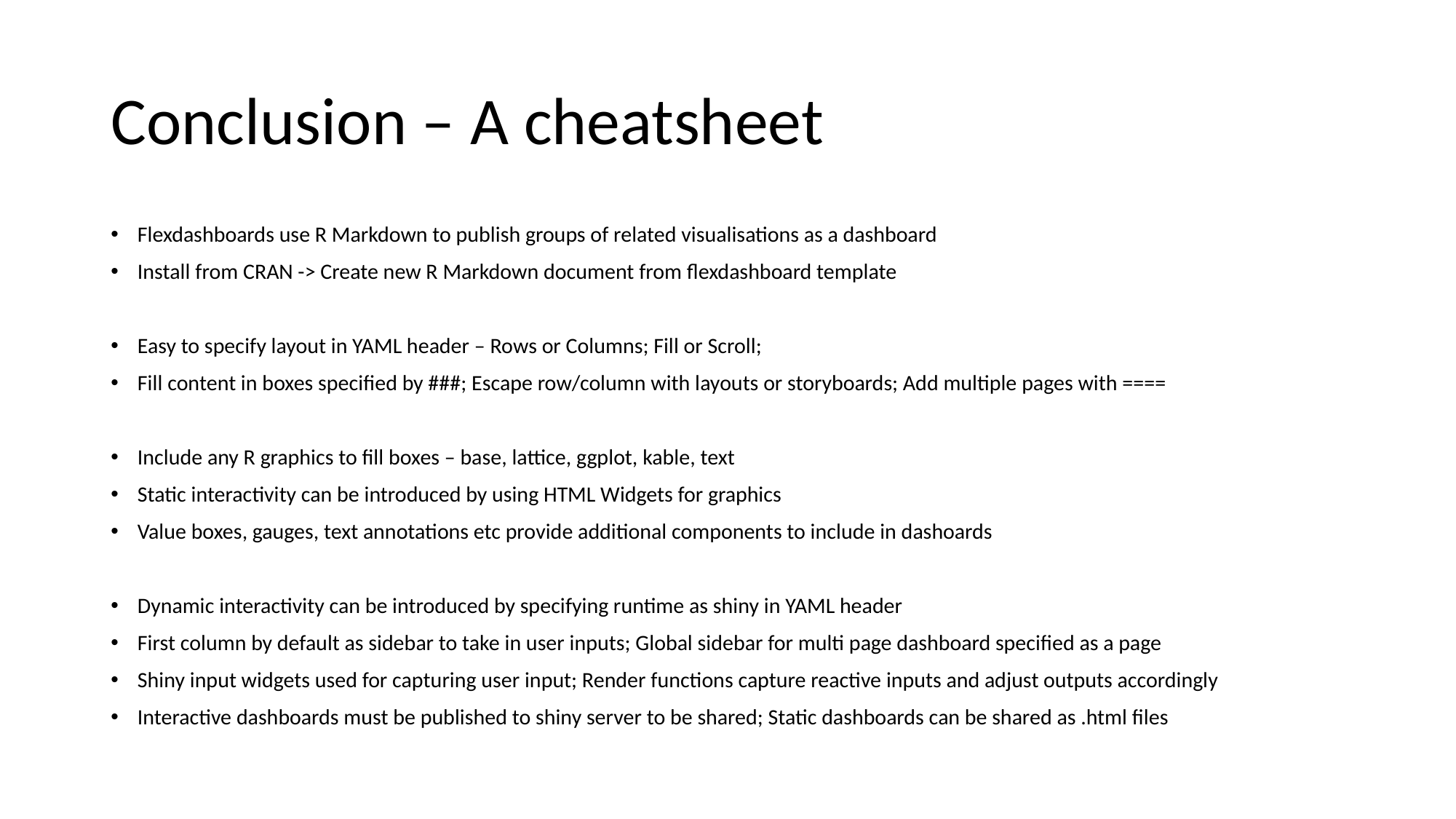

# Conclusion – A cheatsheet
Flexdashboards use R Markdown to publish groups of related visualisations as a dashboard
Install from CRAN -> Create new R Markdown document from flexdashboard template

Easy to specify layout in YAML header – Rows or Columns; Fill or Scroll;
Fill content in boxes specified by ###; Escape row/column with layouts or storyboards; Add multiple pages with ====

Include any R graphics to fill boxes – base, lattice, ggplot, kable, text
Static interactivity can be introduced by using HTML Widgets for graphics
Value boxes, gauges, text annotations etc provide additional components to include in dashoards

Dynamic interactivity can be introduced by specifying runtime as shiny in YAML header
First column by default as sidebar to take in user inputs; Global sidebar for multi page dashboard specified as a page
Shiny input widgets used for capturing user input; Render functions capture reactive inputs and adjust outputs accordingly
Interactive dashboards must be published to shiny server to be shared; Static dashboards can be shared as .html files